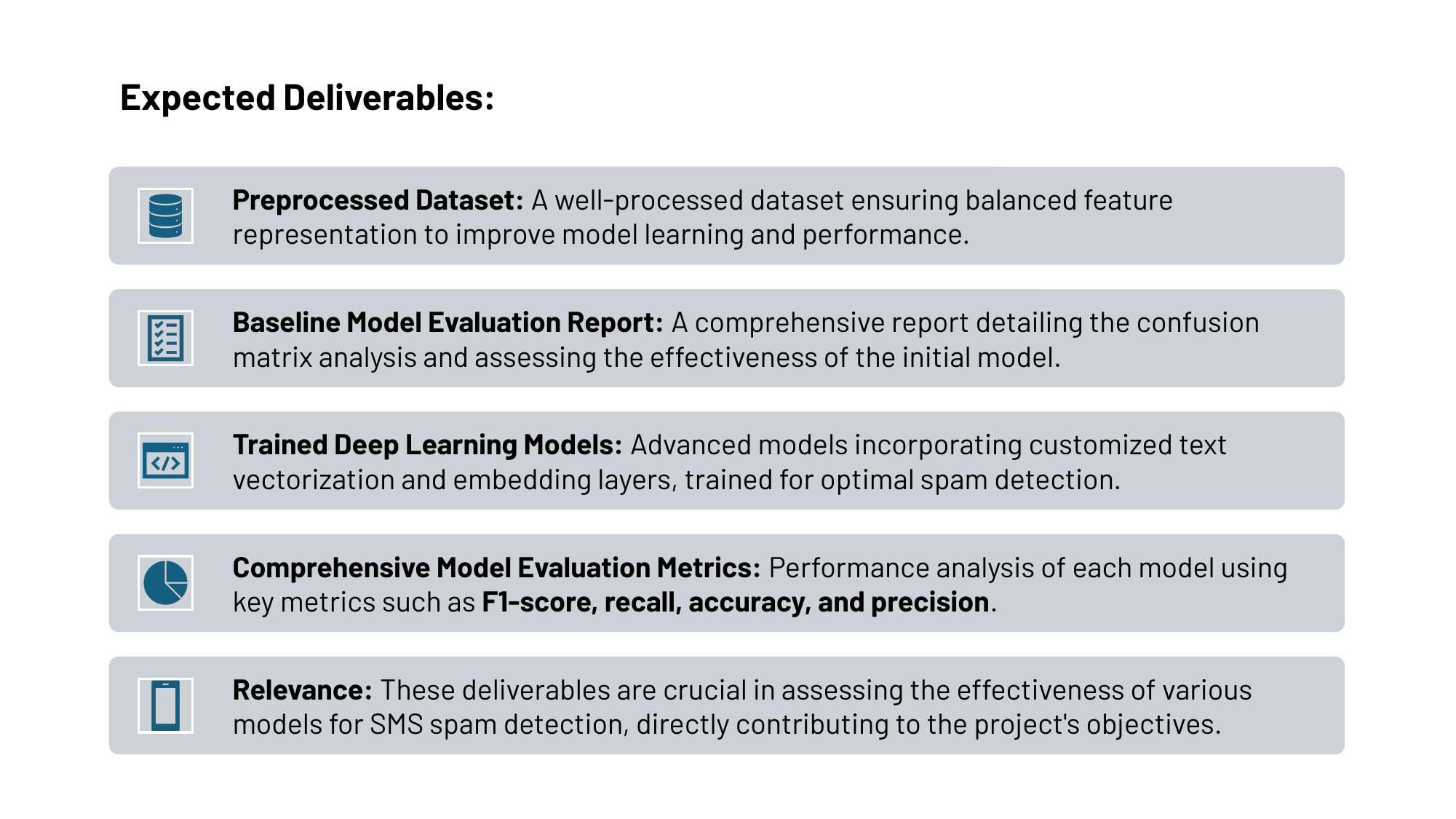

# Expected Deliverables:
Preprocessed Dataset: A well-processed dataset ensuring balanced feature representation to improve model learning and performance.
Baseline Model Evaluation Report: A comprehensive report detailing the confusion matrix analysis and assessing the effectiveness of the initial model.
Trained Deep Learning Models: Advanced models incorporating customized text vectorization and embedding layers, trained for optimal spam detection.
Comprehensive Model Evaluation Metrics: Performance analysis of each model using key metrics such as F1-score, recall, accuracy, and precision.
Relevance: These deliverables are crucial in assessing the effectiveness of various models for SMS spam detection, directly contributing to the project's objectives.